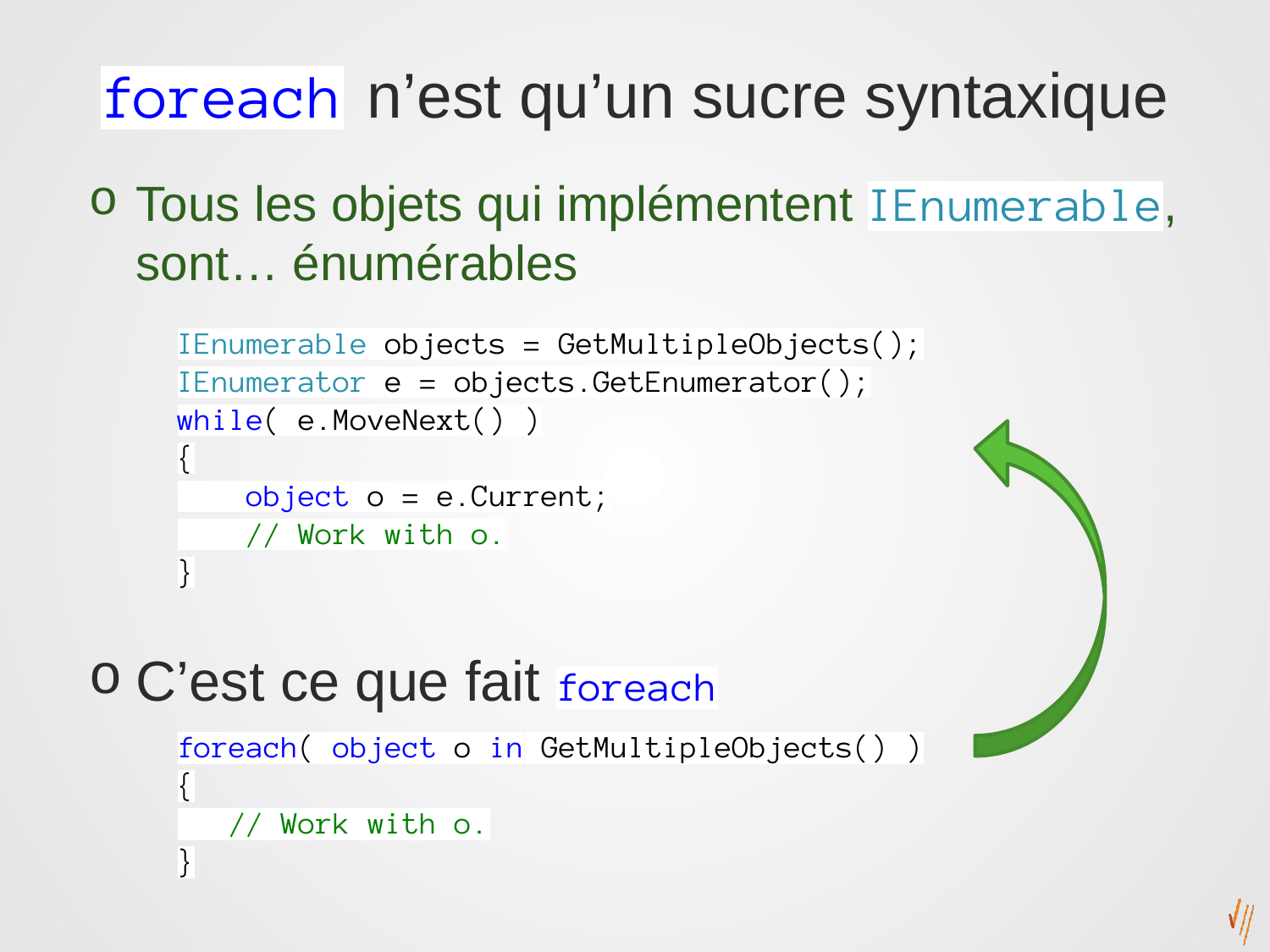

# foreach n’est qu’un sucre syntaxique
Tous les objets qui implémentent IEnumerable, sont… énumérables
IEnumerable objects = GetMultipleObjects();
IEnumerator e = objects.GetEnumerator();
while( e.MoveNext() )
{
    object o = e.Current;
    // Work with o.
}

C’est ce que fait foreach

foreach( object o in GetMultipleObjects() )
{
   // Work with o.
}